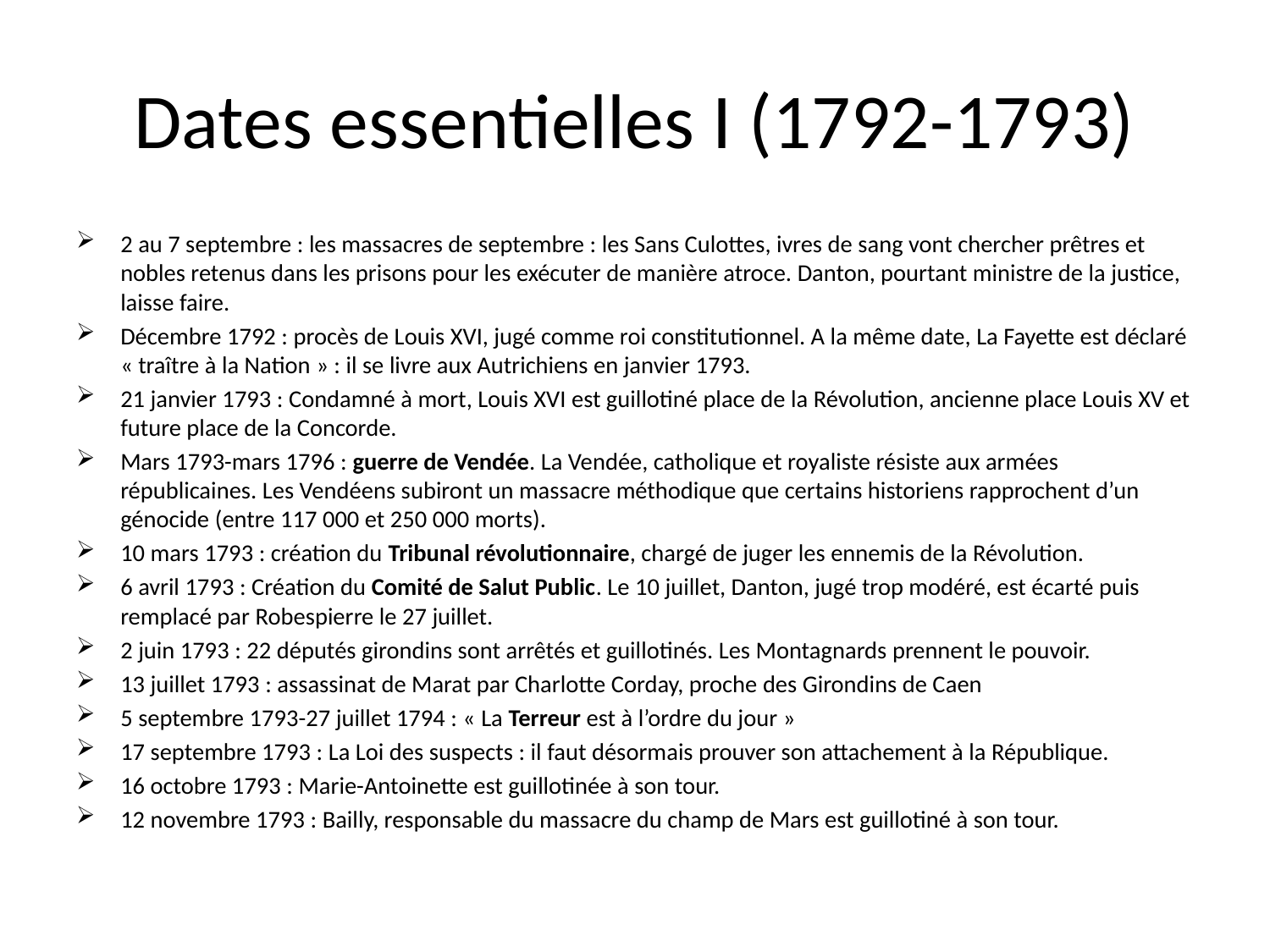

# Dates essentielles I (1792-1793)
2 au 7 septembre : les massacres de septembre : les Sans Culottes, ivres de sang vont chercher prêtres et nobles retenus dans les prisons pour les exécuter de manière atroce. Danton, pourtant ministre de la justice, laisse faire.
Décembre 1792 : procès de Louis XVI, jugé comme roi constitutionnel. A la même date, La Fayette est déclaré « traître à la Nation » : il se livre aux Autrichiens en janvier 1793.
21 janvier 1793 : Condamné à mort, Louis XVI est guillotiné place de la Révolution, ancienne place Louis XV et future place de la Concorde.
Mars 1793-mars 1796 : guerre de Vendée. La Vendée, catholique et royaliste résiste aux armées républicaines. Les Vendéens subiront un massacre méthodique que certains historiens rapprochent d’un génocide (entre 117 000 et 250 000 morts).
10 mars 1793 : création du Tribunal révolutionnaire, chargé de juger les ennemis de la Révolution.
6 avril 1793 : Création du Comité de Salut Public. Le 10 juillet, Danton, jugé trop modéré, est écarté puis remplacé par Robespierre le 27 juillet.
2 juin 1793 : 22 députés girondins sont arrêtés et guillotinés. Les Montagnards prennent le pouvoir.
13 juillet 1793 : assassinat de Marat par Charlotte Corday, proche des Girondins de Caen
5 septembre 1793-27 juillet 1794 : « La Terreur est à l’ordre du jour »
17 septembre 1793 : La Loi des suspects : il faut désormais prouver son attachement à la République.
16 octobre 1793 : Marie-Antoinette est guillotinée à son tour.
12 novembre 1793 : Bailly, responsable du massacre du champ de Mars est guillotiné à son tour.